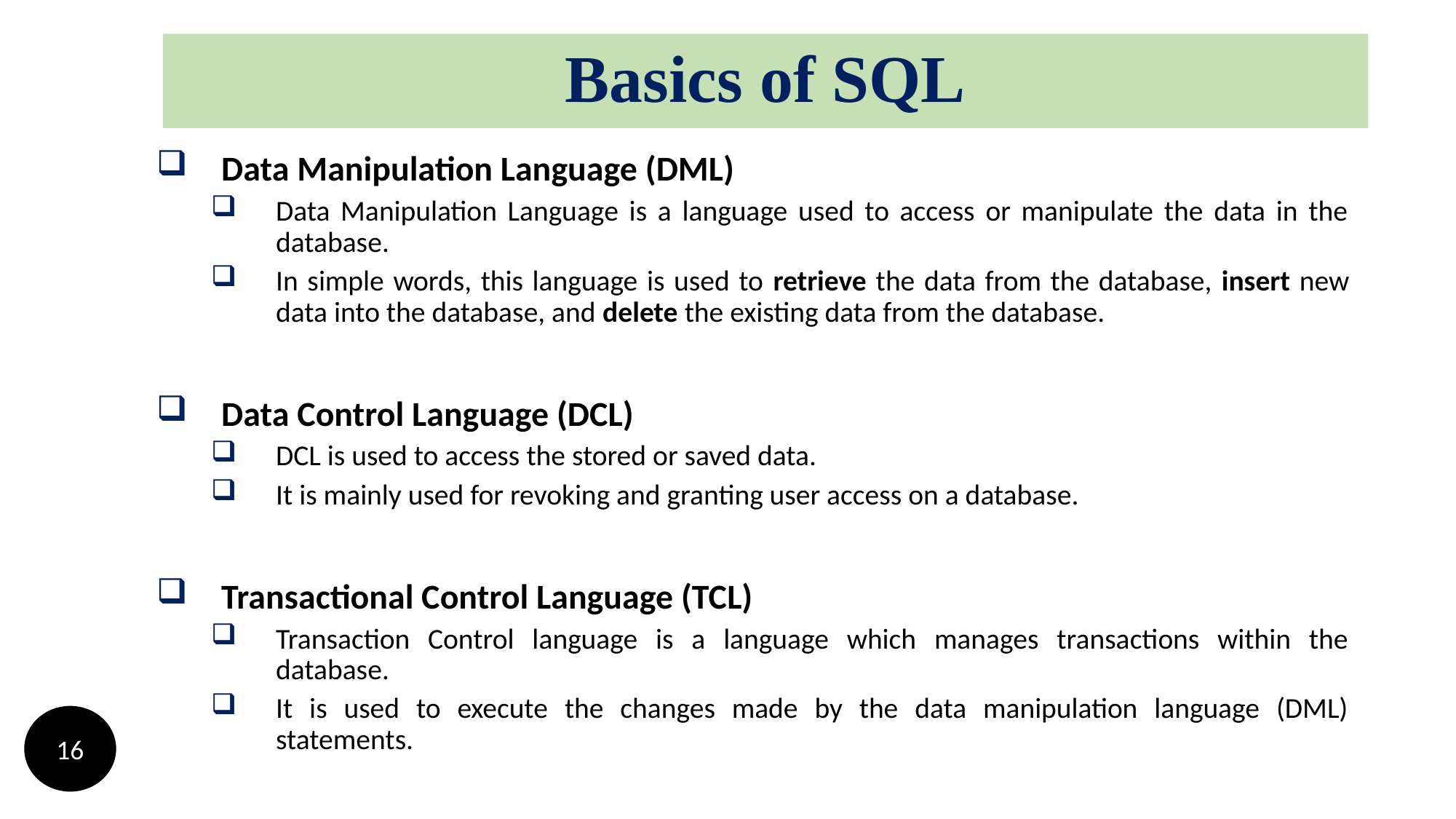

# Basics of SQL
Data Manipulation Language (DML)
Data Manipulation Language is a language used to access or manipulate the data in the database.
In simple words, this language is used to retrieve the data from the database, insert new data into the database, and delete the existing data from the database.

Data Control Language (DCL)
DCL is used to access the stored or saved data.
It is mainly used for revoking and granting user access on a database.

Transactional Control Language (TCL)
Transaction Control language is a language which manages transactions within the database.
It is used to execute the changes made by the data manipulation language (DML) statements.
16